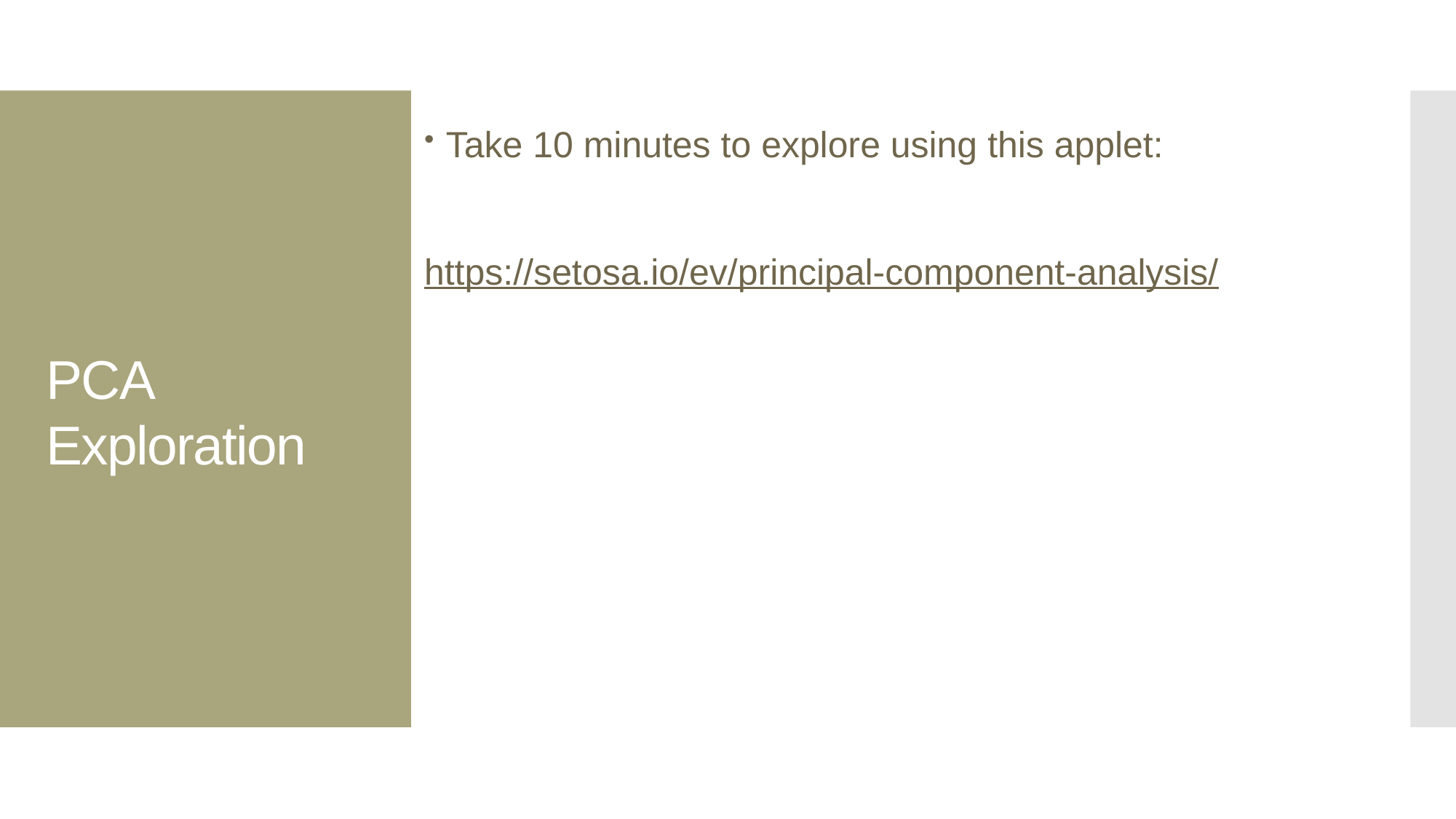

Take 10 minutes to explore using this applet:

https://setosa.io/ev/principal-component-analysis/
# PCA Exploration